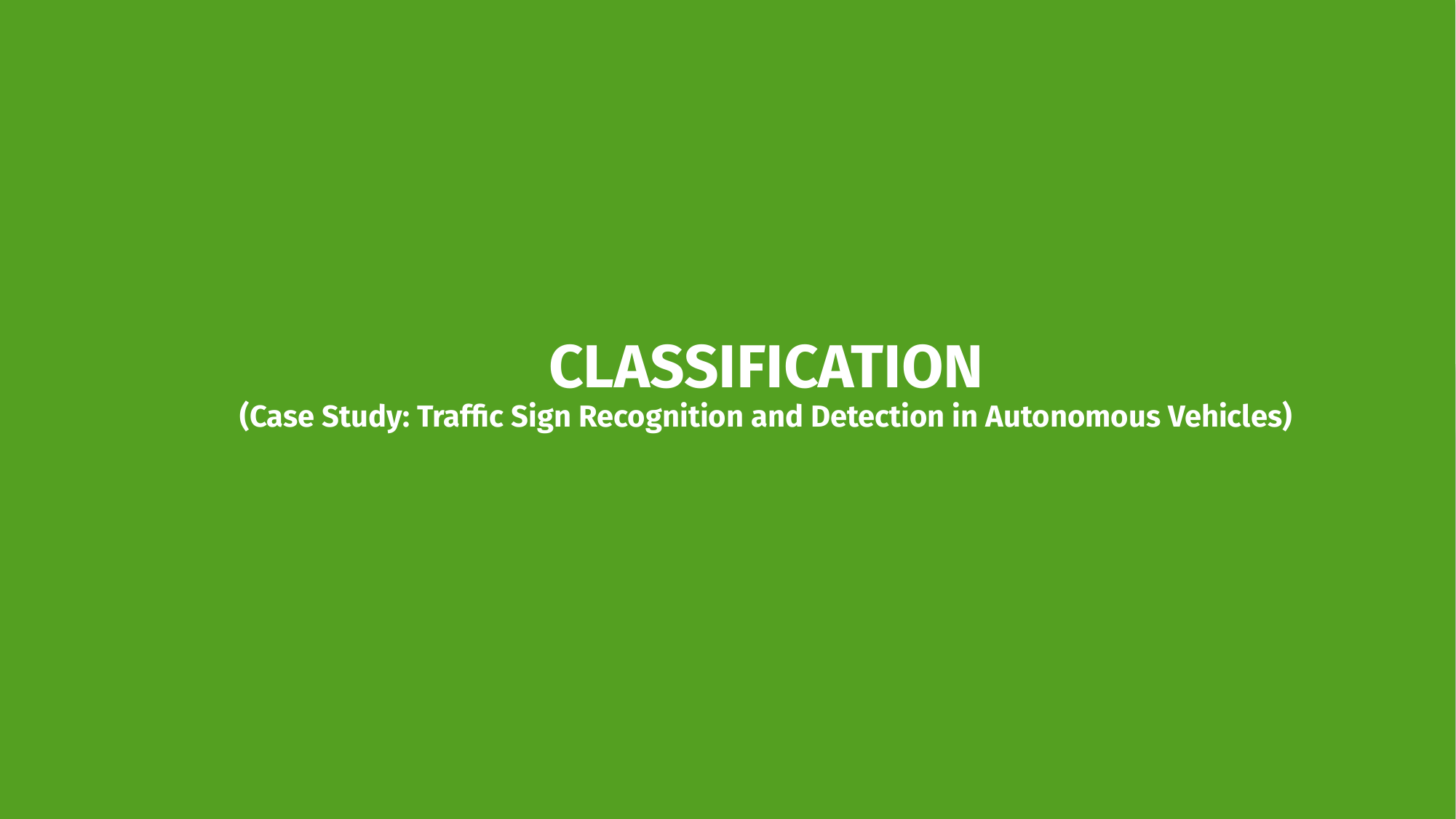

CLASSIFICATION
(Case Study: Traffic Sign Recognition and Detection in Autonomous Vehicles)